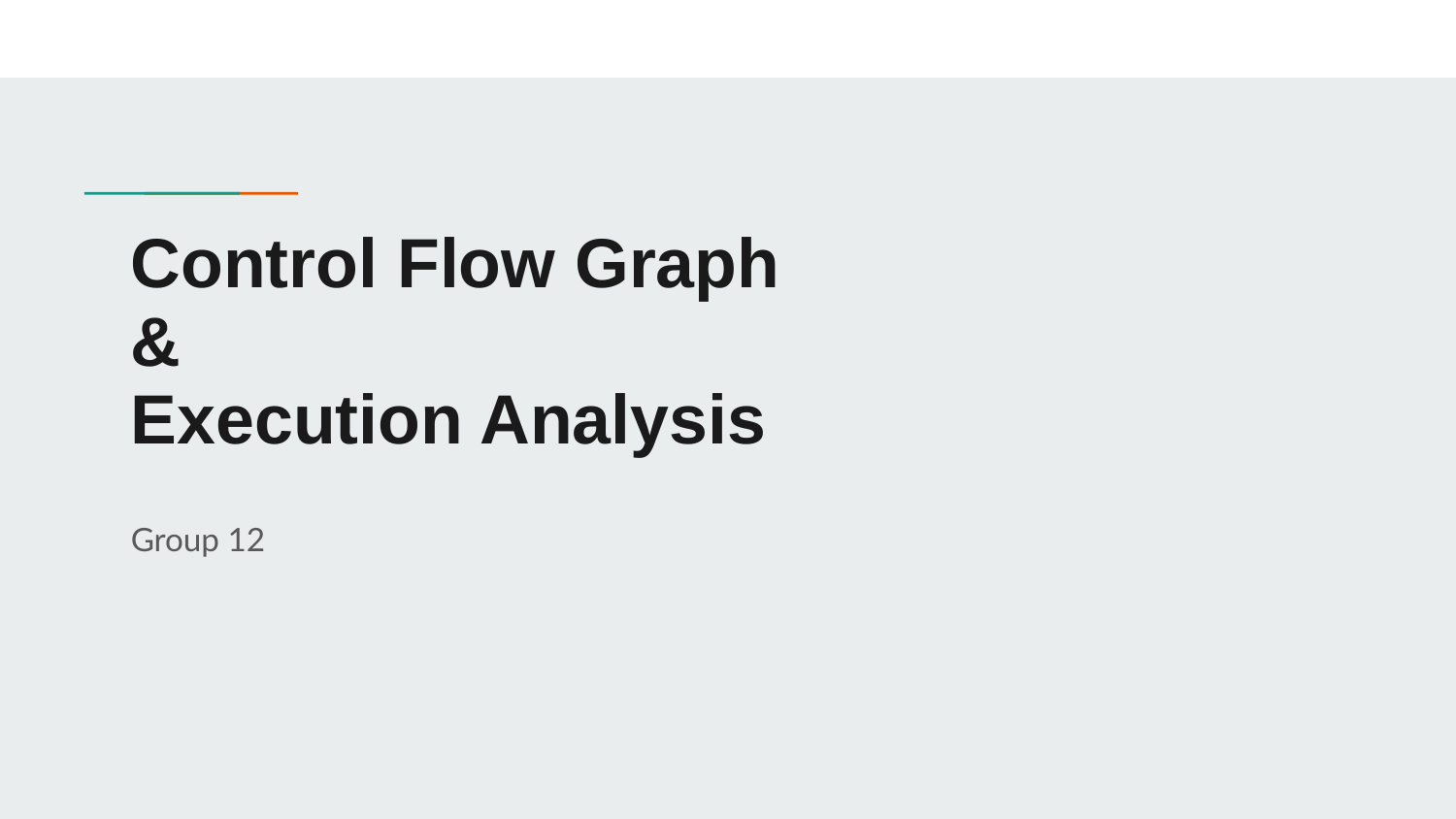

# Control Flow Graph
&
Execution Analysis
Group 12